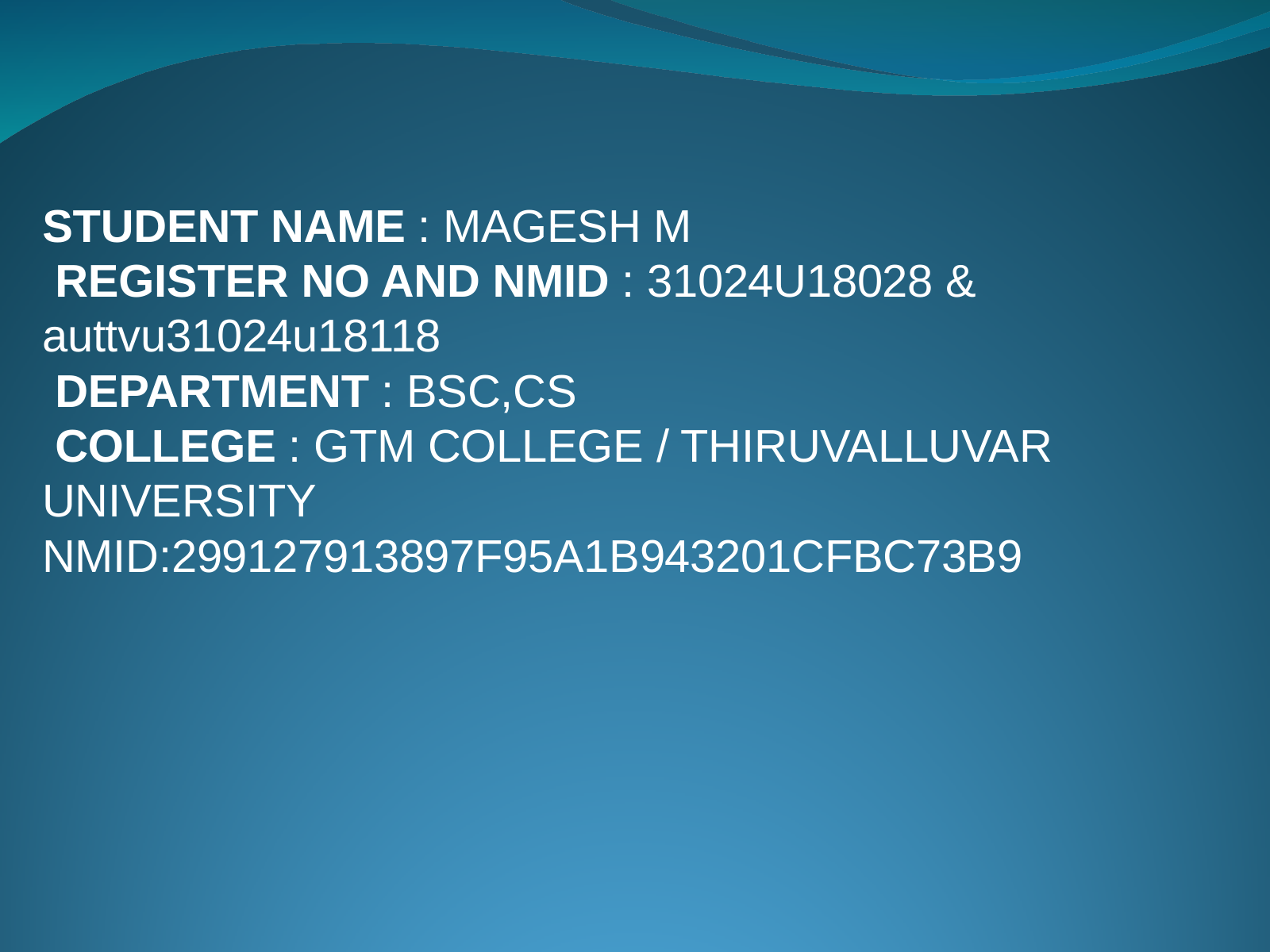

STUDENT NAME : MAGESH M
 REGISTER NO AND NMID : 31024U18028 & auttvu31024u18118
 DEPARTMENT : BSC,CS
 COLLEGE : GTM COLLEGE / THIRUVALLUVAR UNIVERSITY
NMID:299127913897F95A1B943201CFBC73B9